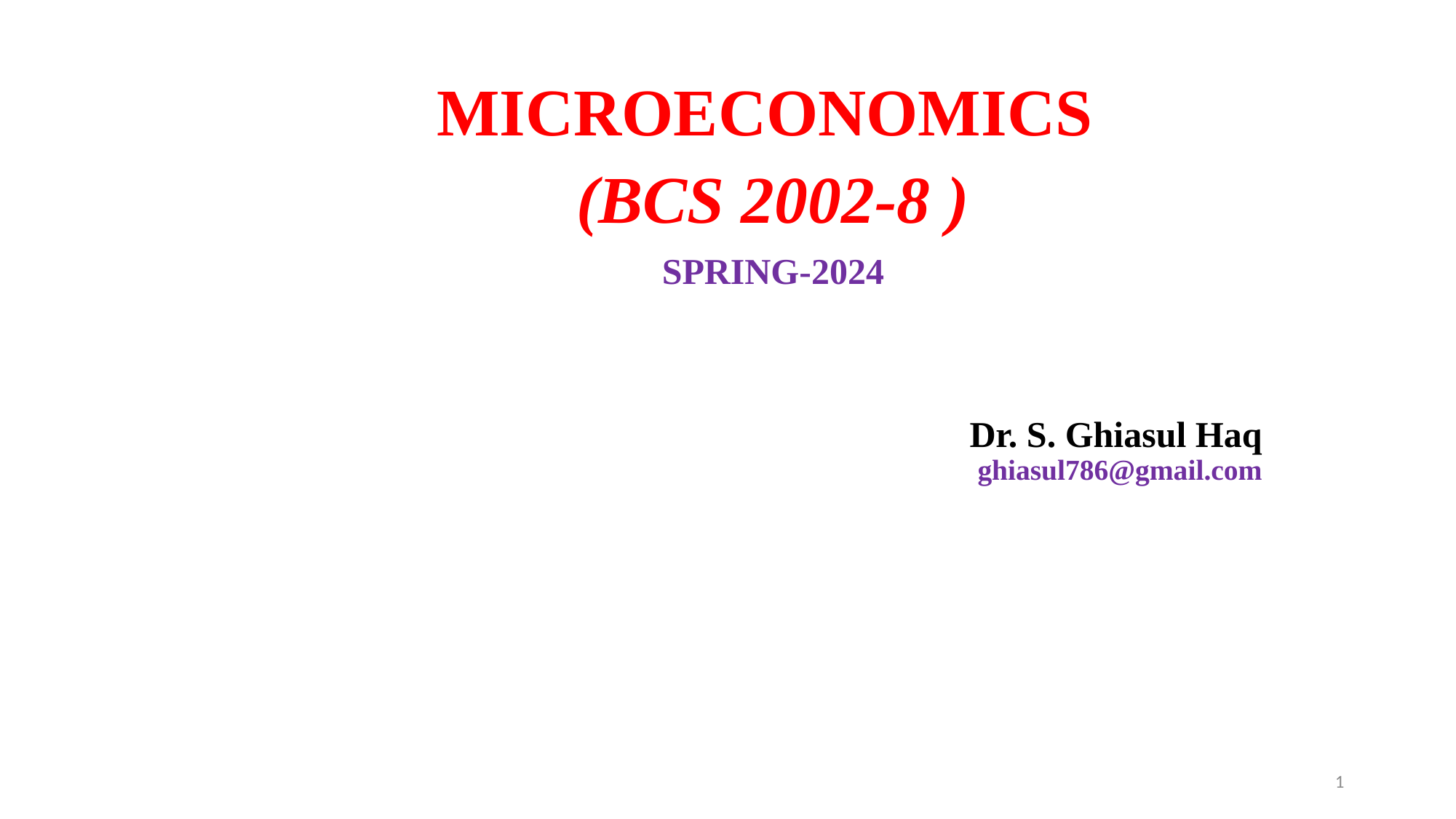

MICROECONOMICS
(BCS 2002-8 )
SPRING-2024

 Dr. S. Ghiasul Haq
ghiasul786@gmail.com
#
1